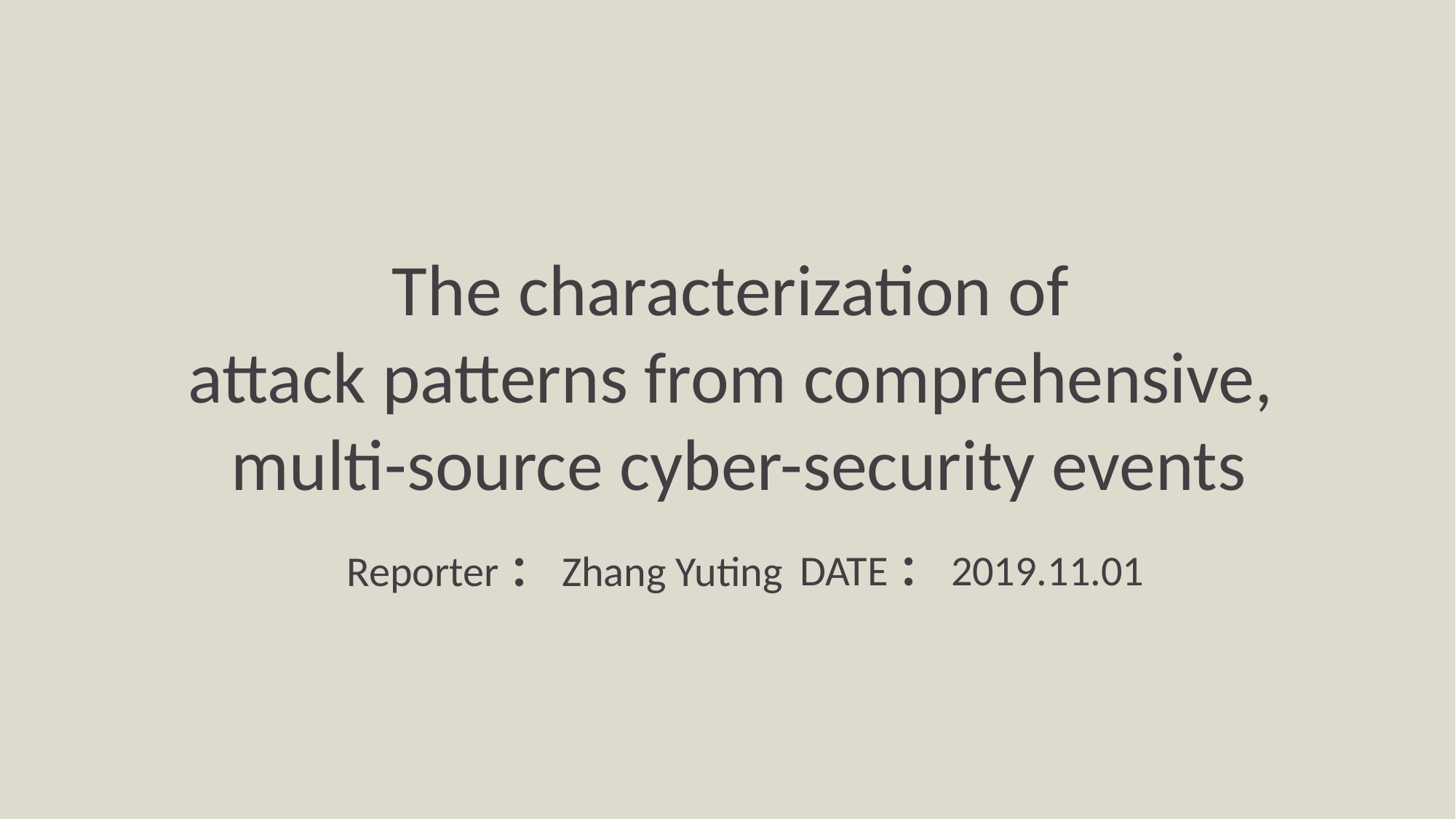

The characterization of
attack patterns from comprehensive,
multi-source cyber-security events
DATE：2019.11.01
Reporter：Zhang Yuting